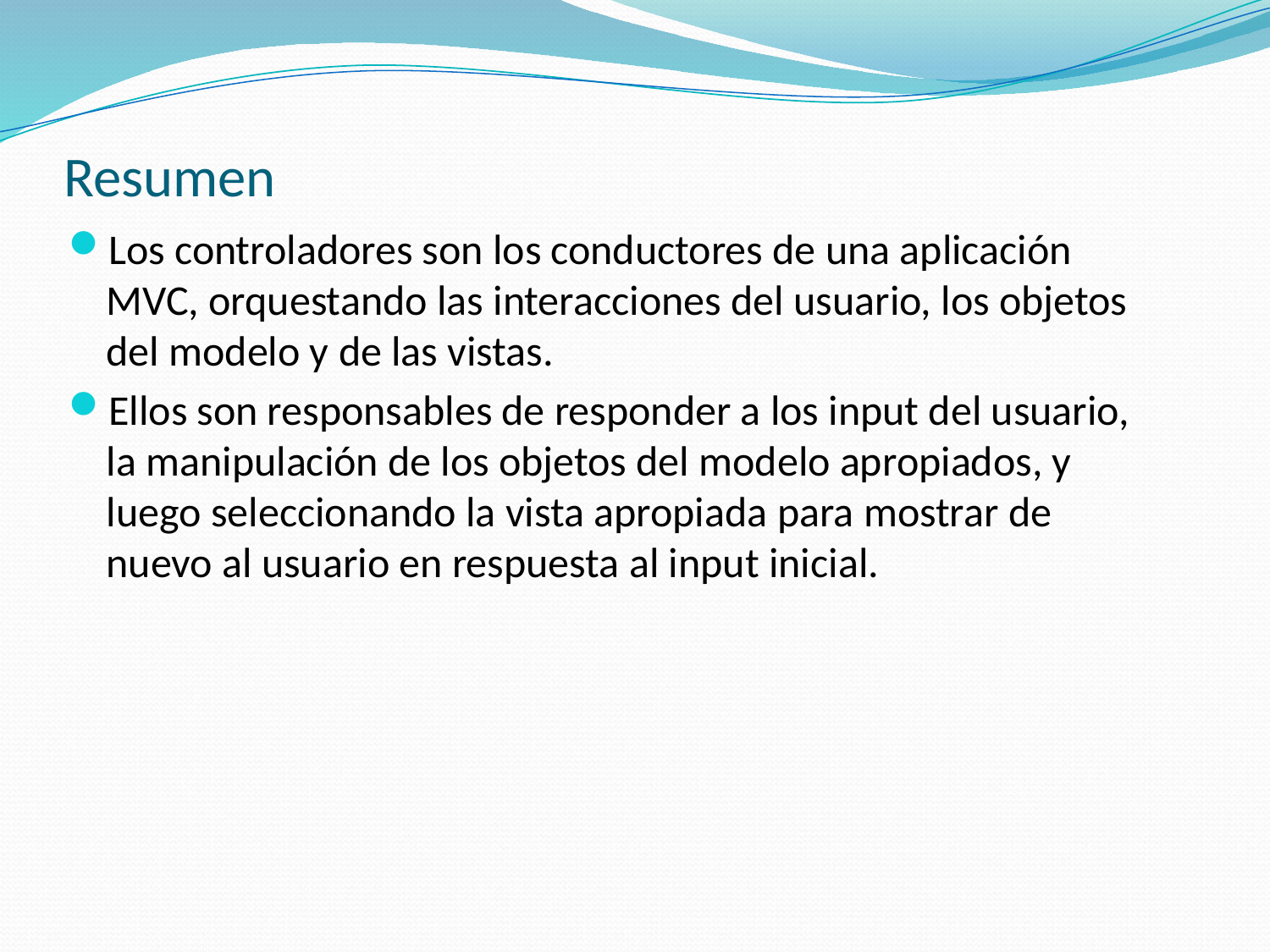

# Resumen
Los controladores son los conductores de una aplicación MVC, orquestando las interacciones del usuario, los objetos del modelo y de las vistas.
Ellos son responsables de responder a los input del usuario, la manipulación de los objetos del modelo apropiados, y luego seleccionando la vista apropiada para mostrar de nuevo al usuario en respuesta al input inicial.